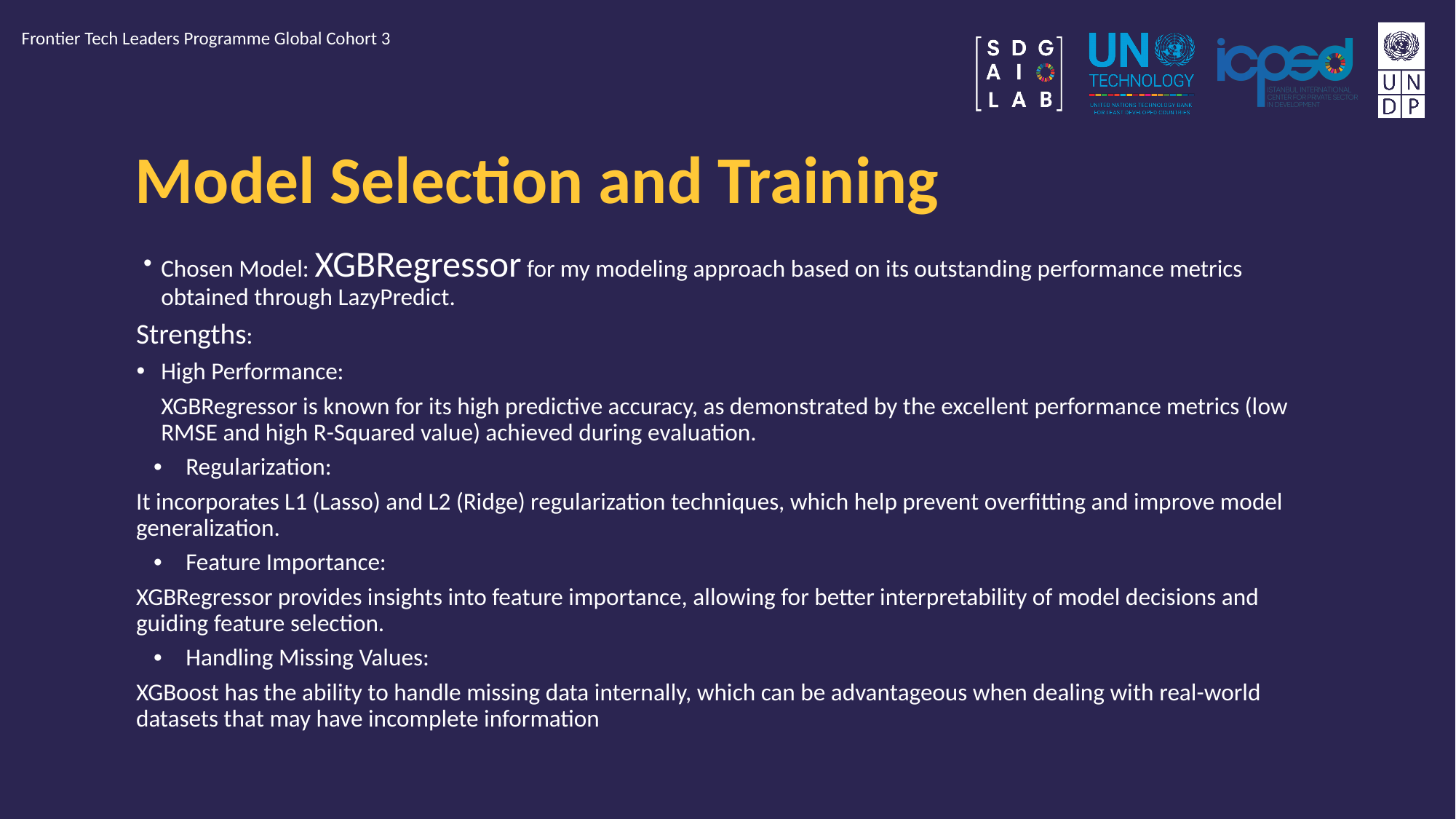

Frontier Tech Leaders Programme Global Cohort 3
# Model Selection and Training
Chosen Model: XGBRegressor for my modeling approach based on its outstanding performance metrics obtained through LazyPredict.
Strengths:
High Performance:
XGBRegressor is known for its high predictive accuracy, as demonstrated by the excellent performance metrics (low RMSE and high R-Squared value) achieved during evaluation.
Regularization:
It incorporates L1 (Lasso) and L2 (Ridge) regularization techniques, which help prevent overfitting and improve model generalization.
Feature Importance:
XGBRegressor provides insights into feature importance, allowing for better interpretability of model decisions and guiding feature selection.
Handling Missing Values:
XGBoost has the ability to handle missing data internally, which can be advantageous when dealing with real-world datasets that may have incomplete information